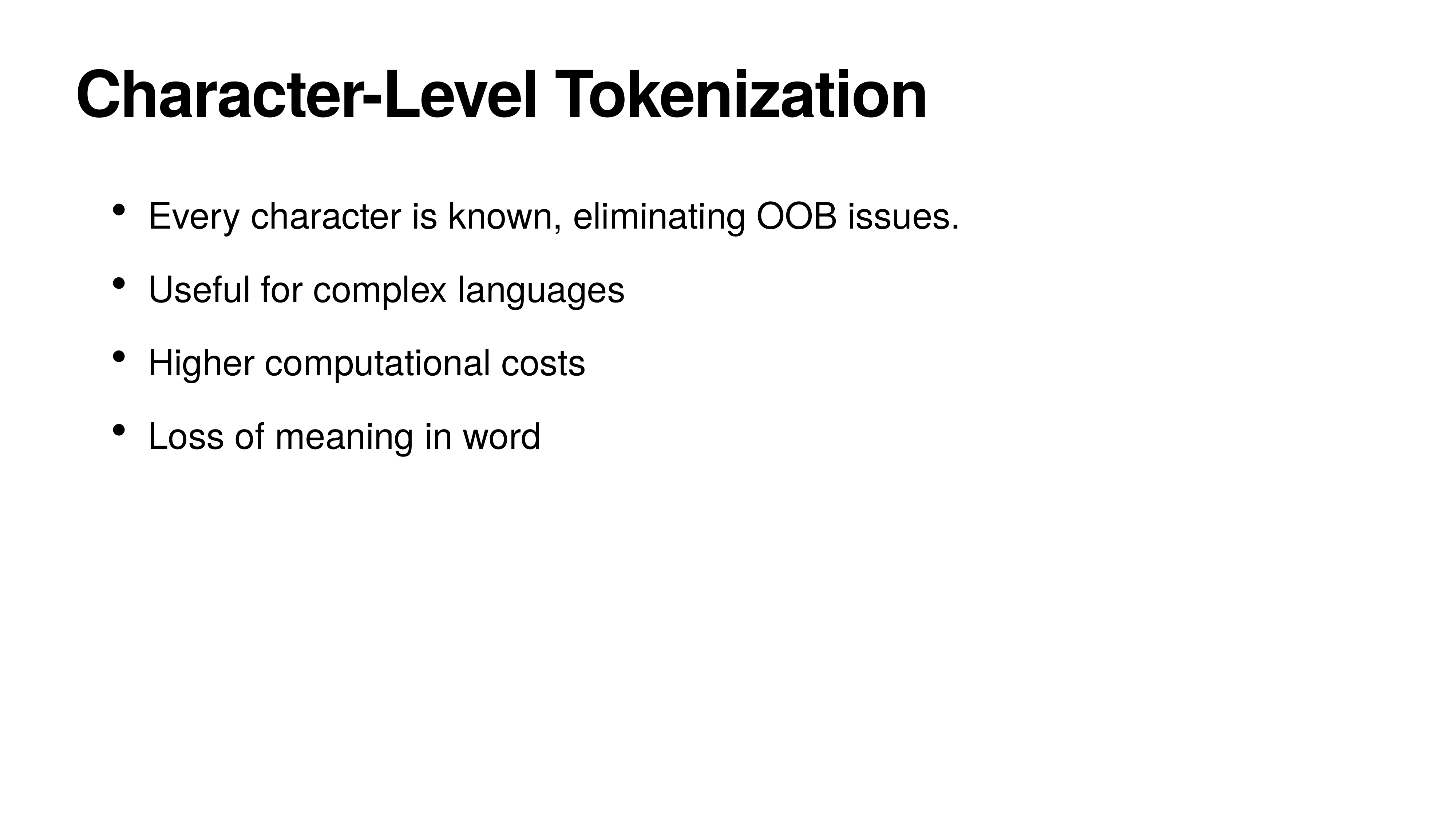

# Character-Level Tokenization
Every character is known, eliminating OOB issues.
Useful for complex languages
Higher computational costs
Loss of meaning in word